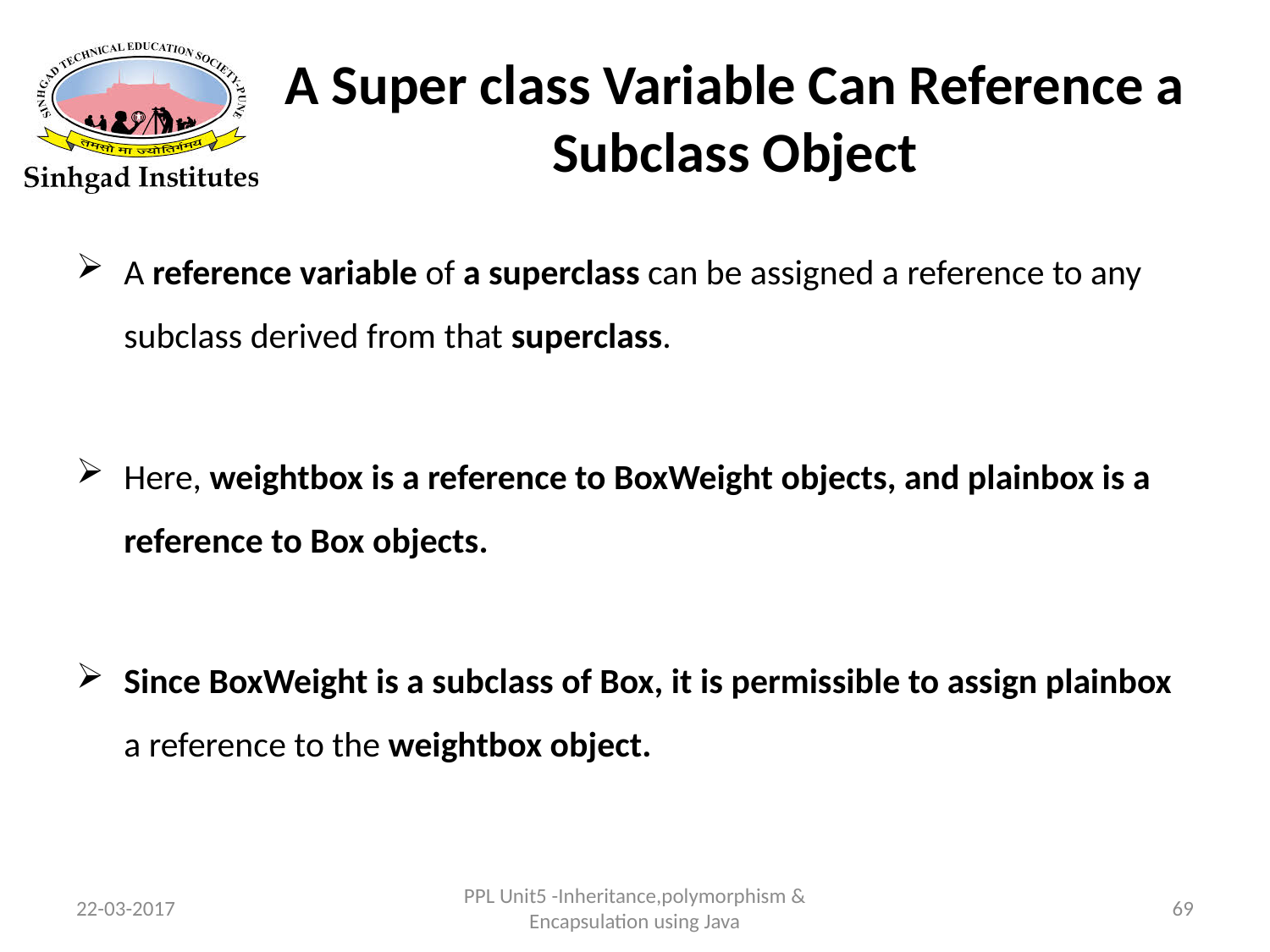

# A Super class Variable Can Reference a Subclass Object
A reference variable of a superclass can be assigned a reference to any subclass derived from that superclass.

Here, weightbox is a reference to BoxWeight objects, and plainbox is a reference to Box objects.

Since BoxWeight is a subclass of Box, it is permissible to assign plainbox a reference to the weightbox object.
22-03-2017
PPL Unit5 -Inheritance,polymorphism & Encapsulation using Java
69